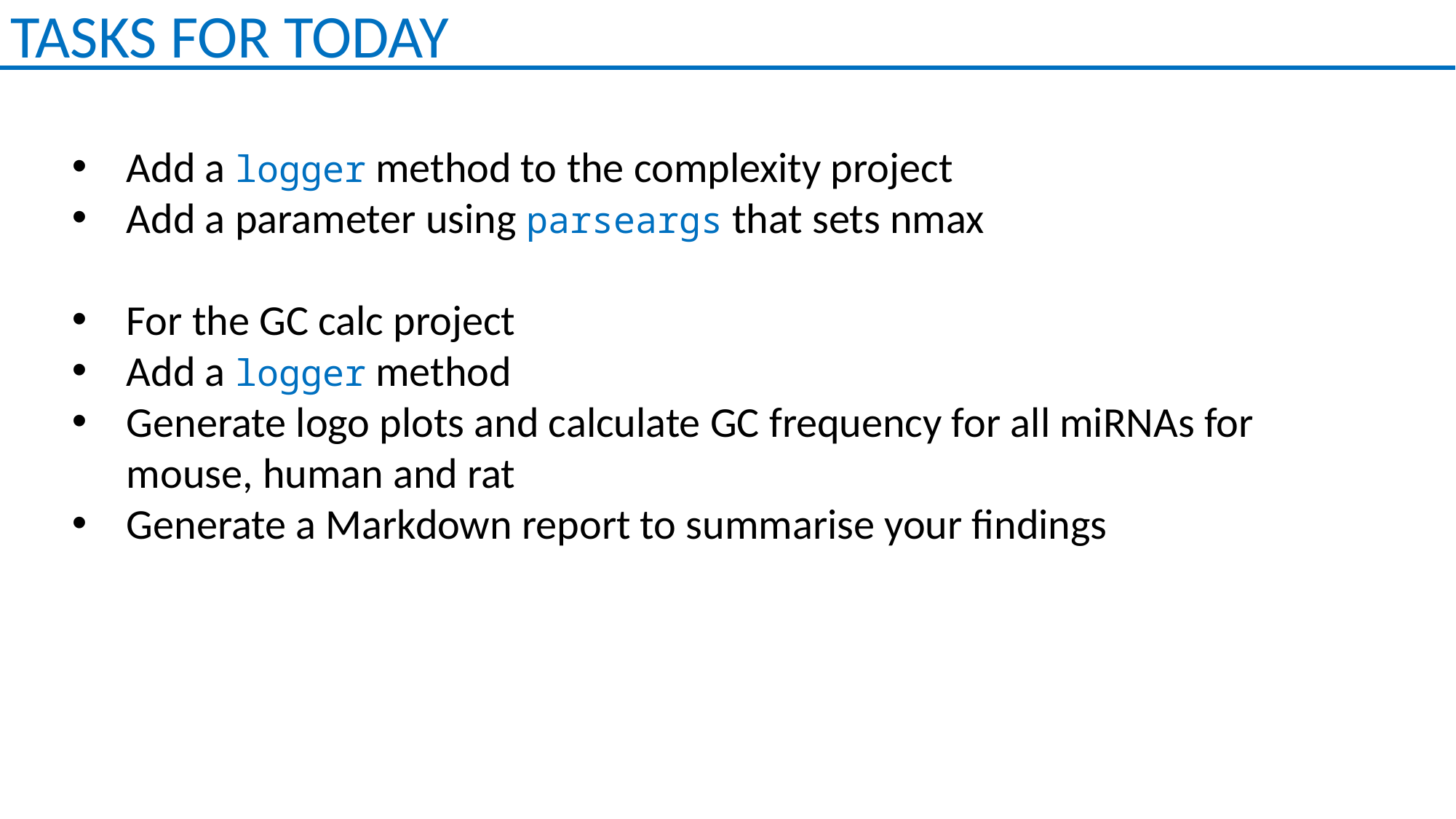

TASKS FOR TODAY
Add a logger method to the complexity project
Add a parameter using parseargs that sets nmax

For the GC calc project
Add a logger method
Generate logo plots and calculate GC frequency for all miRNAs for mouse, human and rat
Generate a Markdown report to summarise your findings